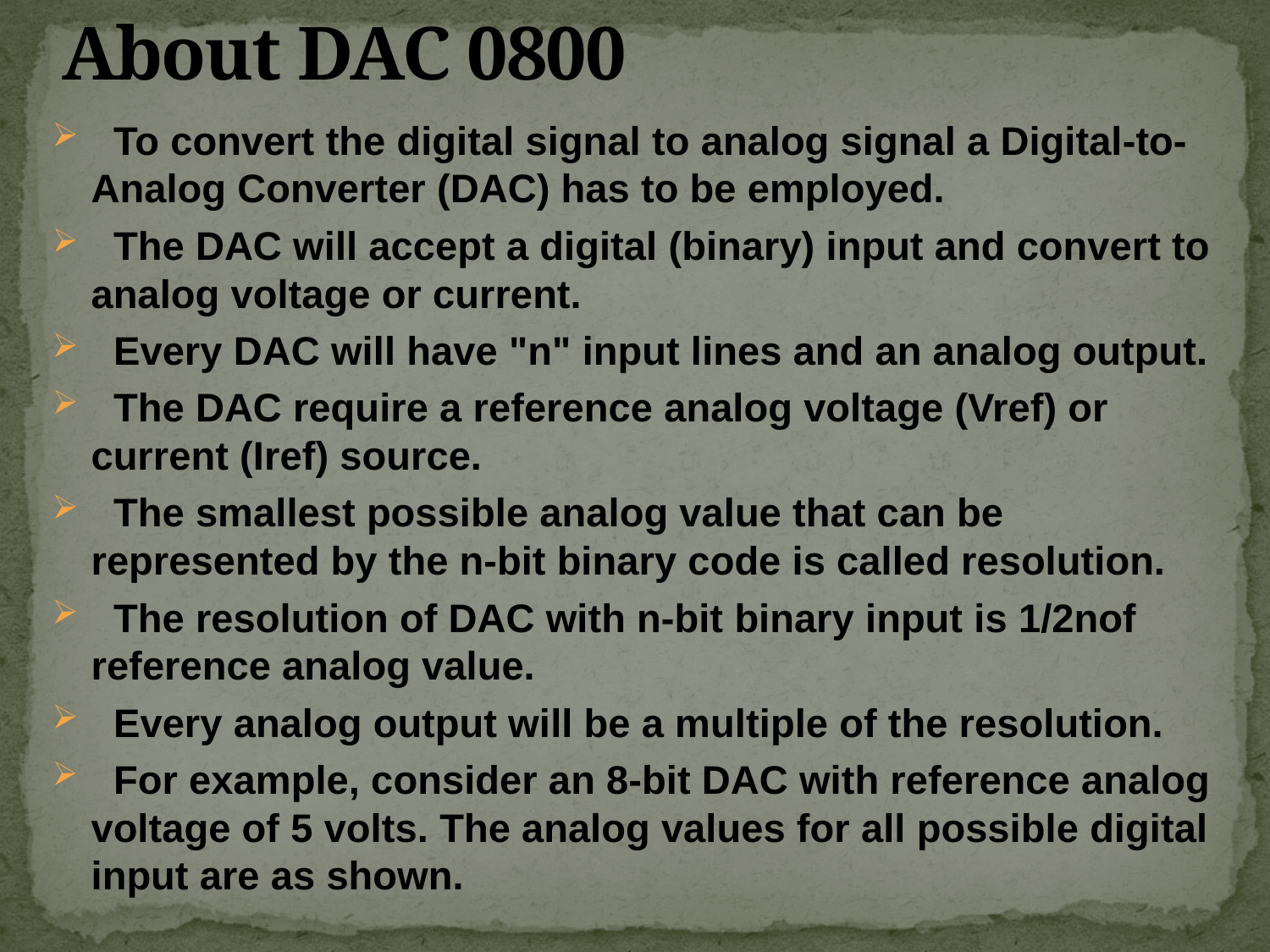

# About DAC 0800
  To convert the digital signal to analog signal a Digital-to-Analog Converter (DAC) has to be employed.
  The DAC will accept a digital (binary) input and convert to analog voltage or current.
  Every DAC will have "n" input lines and an analog output.
  The DAC require a reference analog voltage (Vref) or current (Iref) source.
  The smallest possible analog value that can be represented by the n-bit binary code is called resolution.
  The resolution of DAC with n-bit binary input is 1/2nof reference analog value.
  Every analog output will be a multiple of the resolution.
  For example, consider an 8-bit DAC with reference analog voltage of 5 volts. The analog values for all possible digital input are as shown.